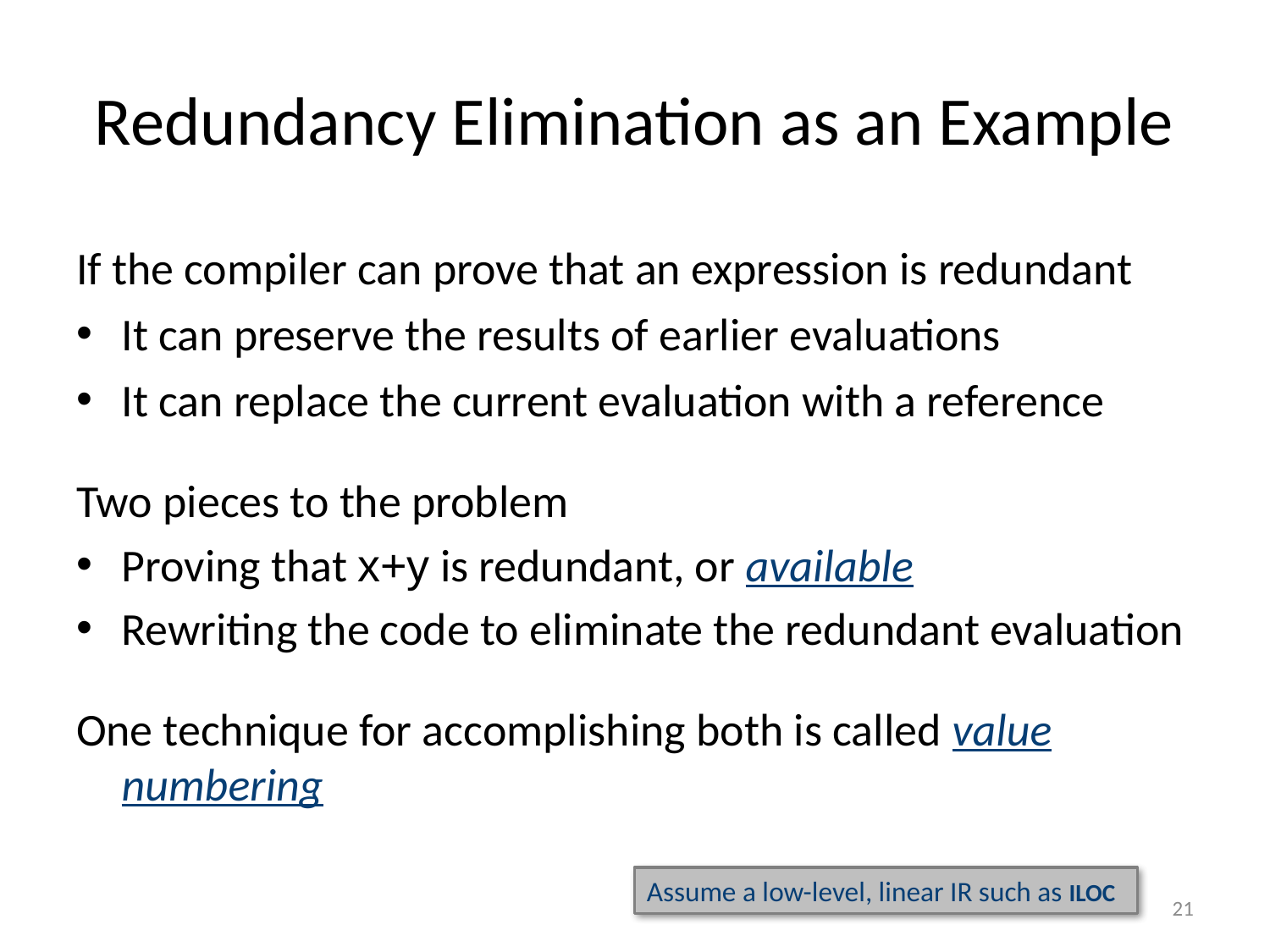

# Redundancy Elimination as an Example
If the compiler can prove that an expression is redundant
It can preserve the results of earlier evaluations
It can replace the current evaluation with a reference
Two pieces to the problem
Proving that x+y is redundant, or available
Rewriting the code to eliminate the redundant evaluation
One technique for accomplishing both is called value numbering
Assume a low-level, linear IR such as ILOC
21